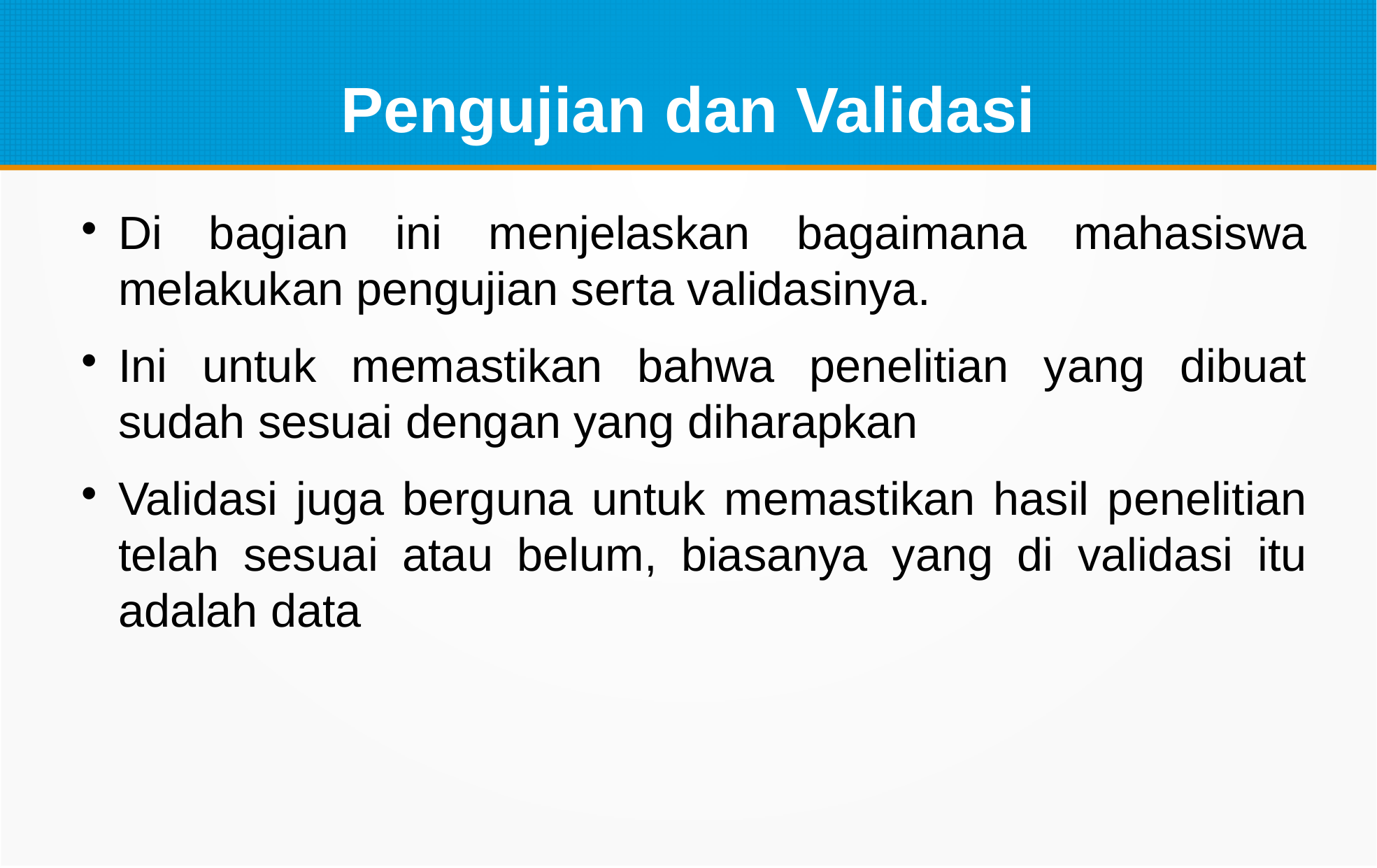

Pengujian dan Validasi
Di bagian ini menjelaskan bagaimana mahasiswa melakukan pengujian serta validasinya.
Ini untuk memastikan bahwa penelitian yang dibuat sudah sesuai dengan yang diharapkan
Validasi juga berguna untuk memastikan hasil penelitian telah sesuai atau belum, biasanya yang di validasi itu adalah data